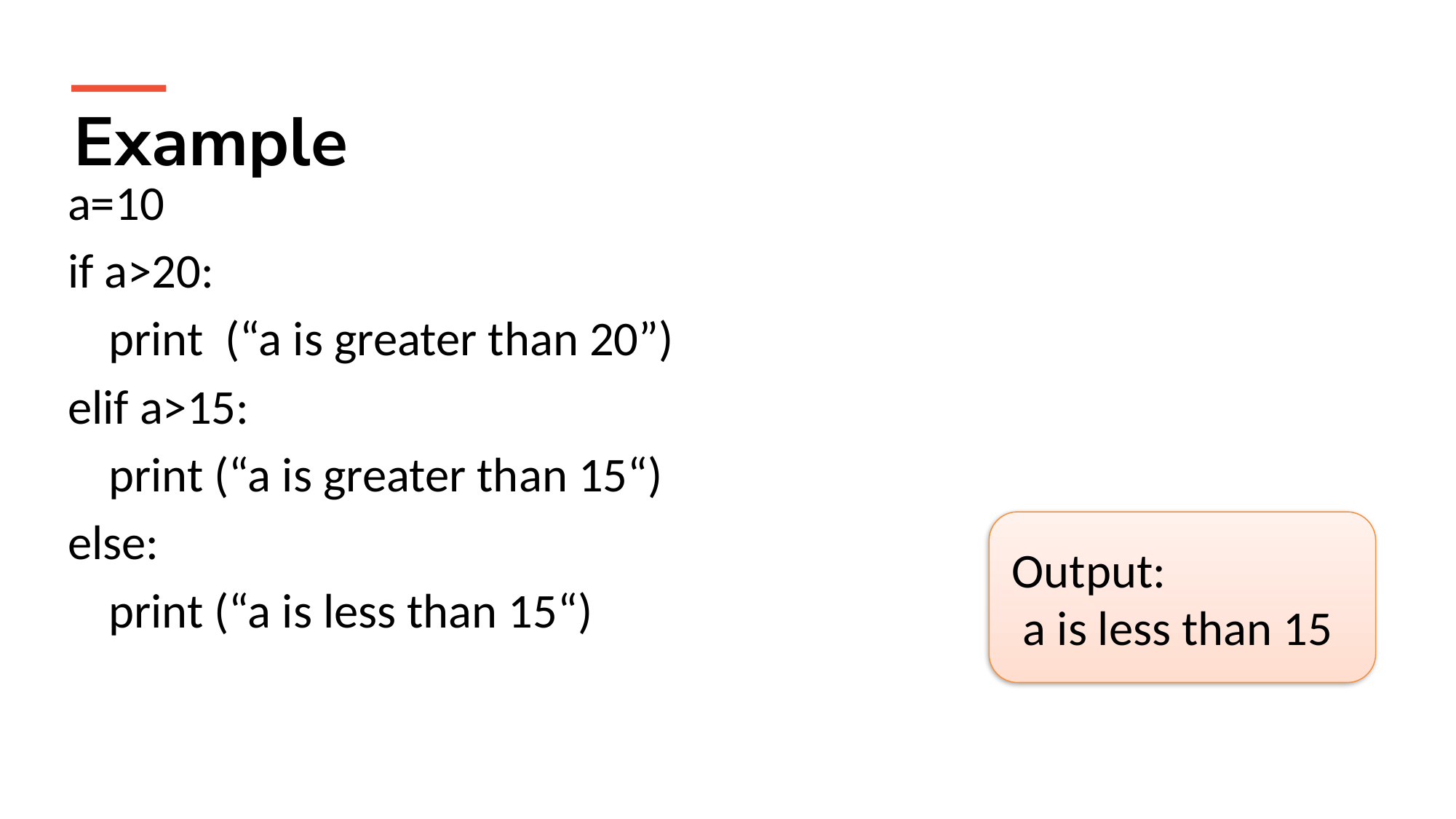

Example
a=10
if a>20:
	print  (“a is greater than 20”)
elif a>15:
	print (“a is greater than 15“)
else:
	print (“a is less than 15“)
Output:
 a is less than 15